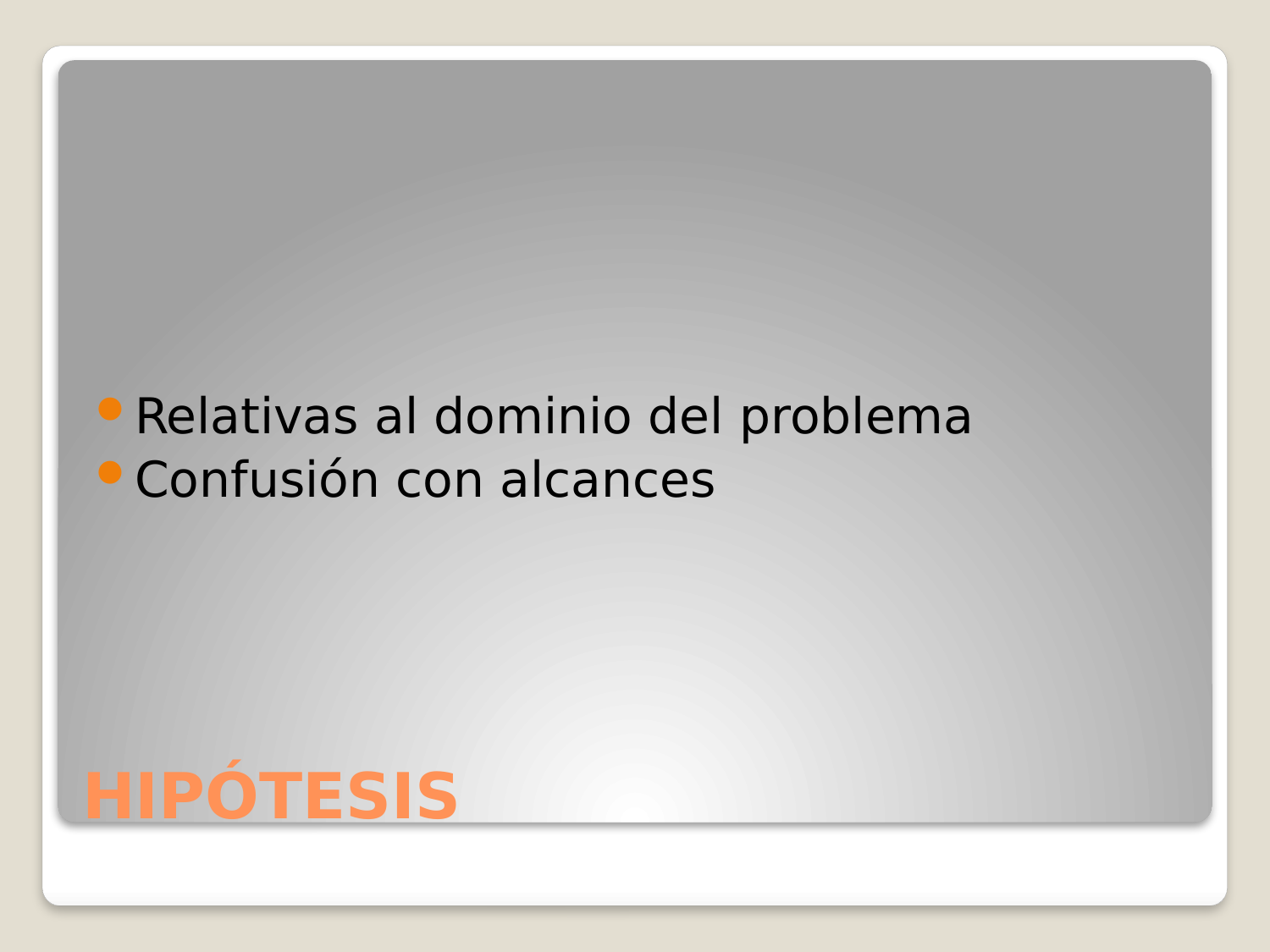

Relativas al dominio del problema
Confusión con alcances

# HIPÓTESIS